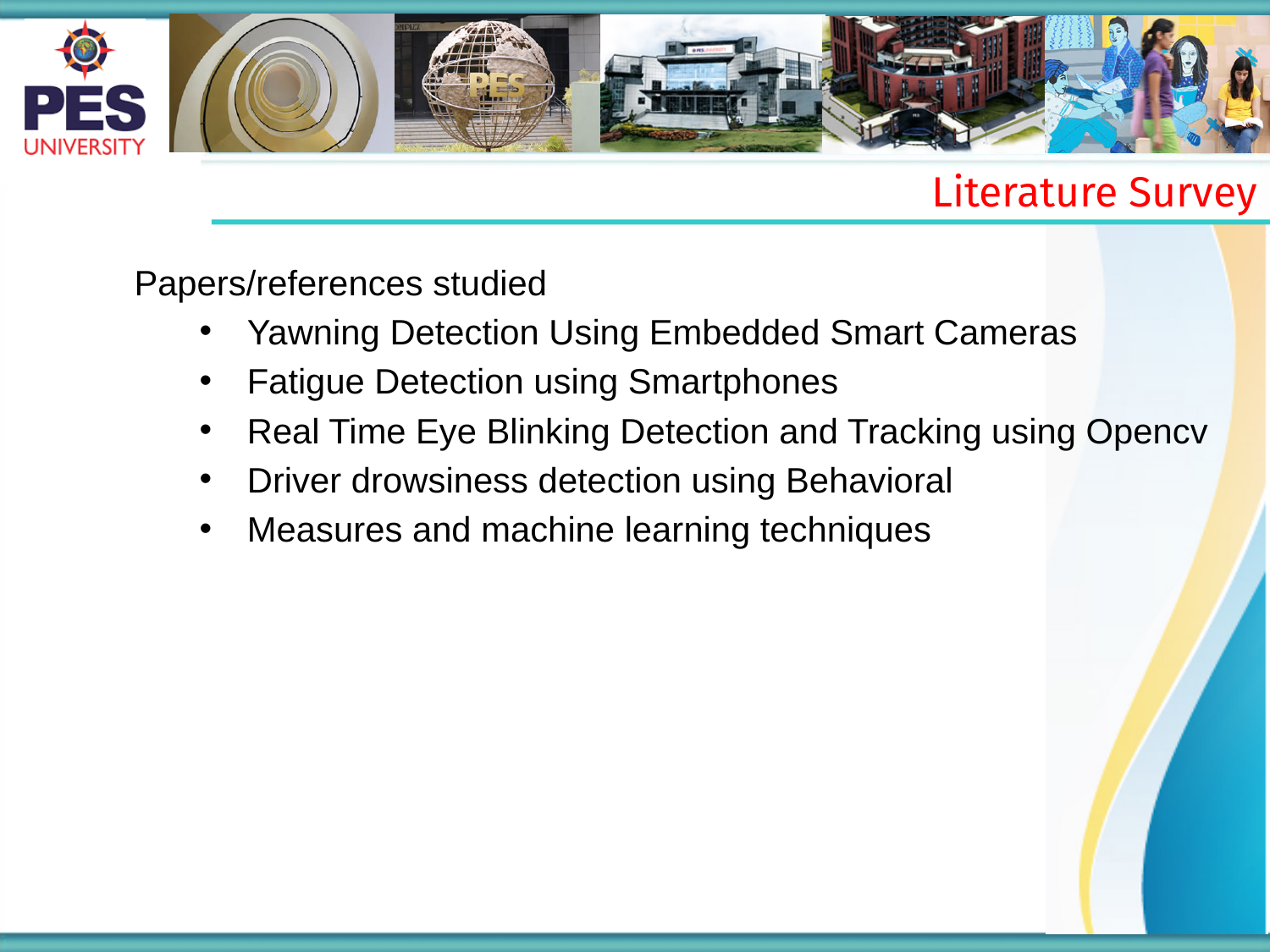

Literature Survey

Papers/references studied
Yawning Detection Using Embedded Smart Cameras
Fatigue Detection using Smartphones
Real Time Eye Blinking Detection and Tracking using Opencv
Driver drowsiness detection using Behavioral
Measures and machine learning techniques